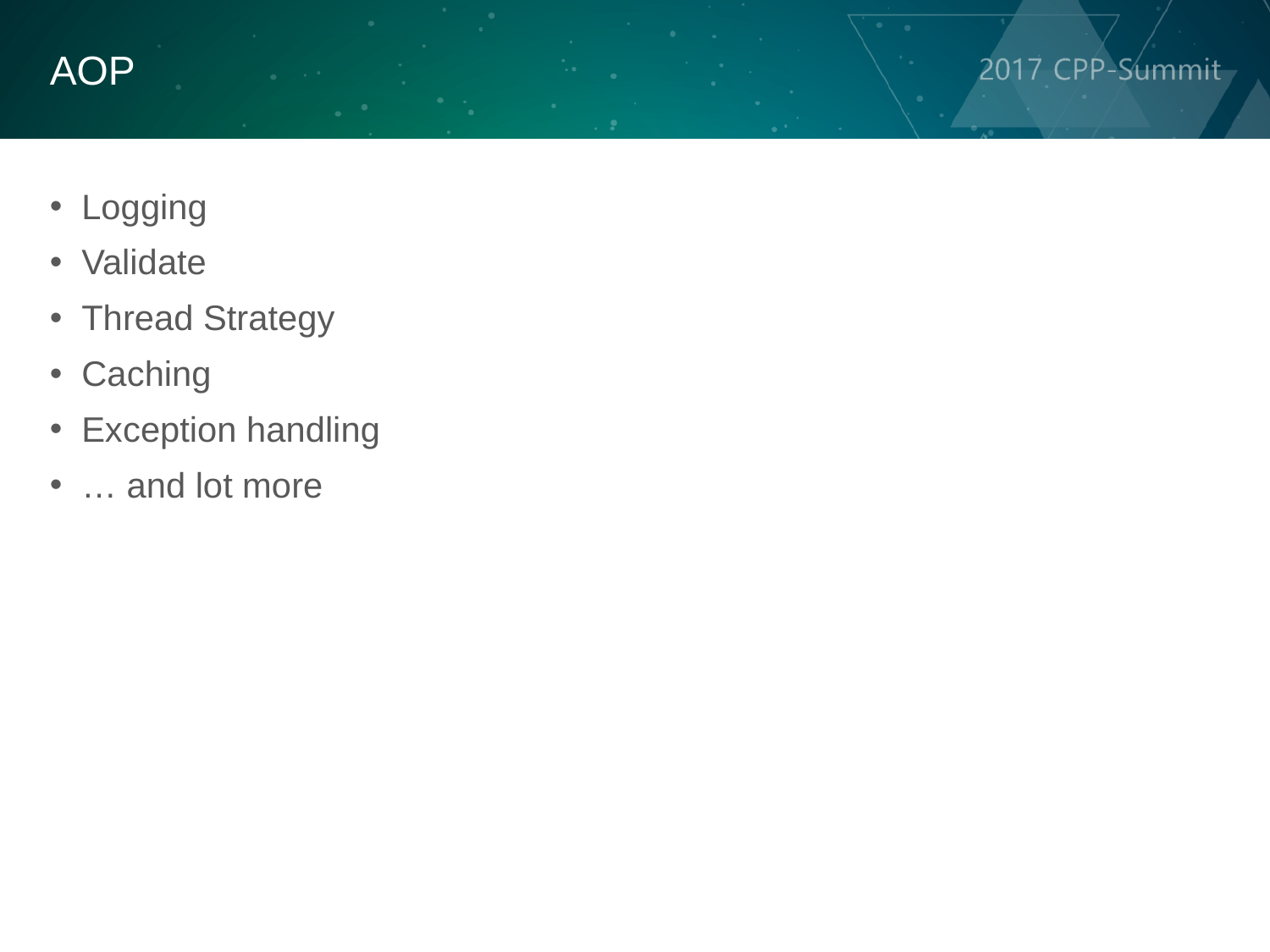

AOP
Logging
Validate
Thread Strategy
Caching
Exception handling
… and lot more